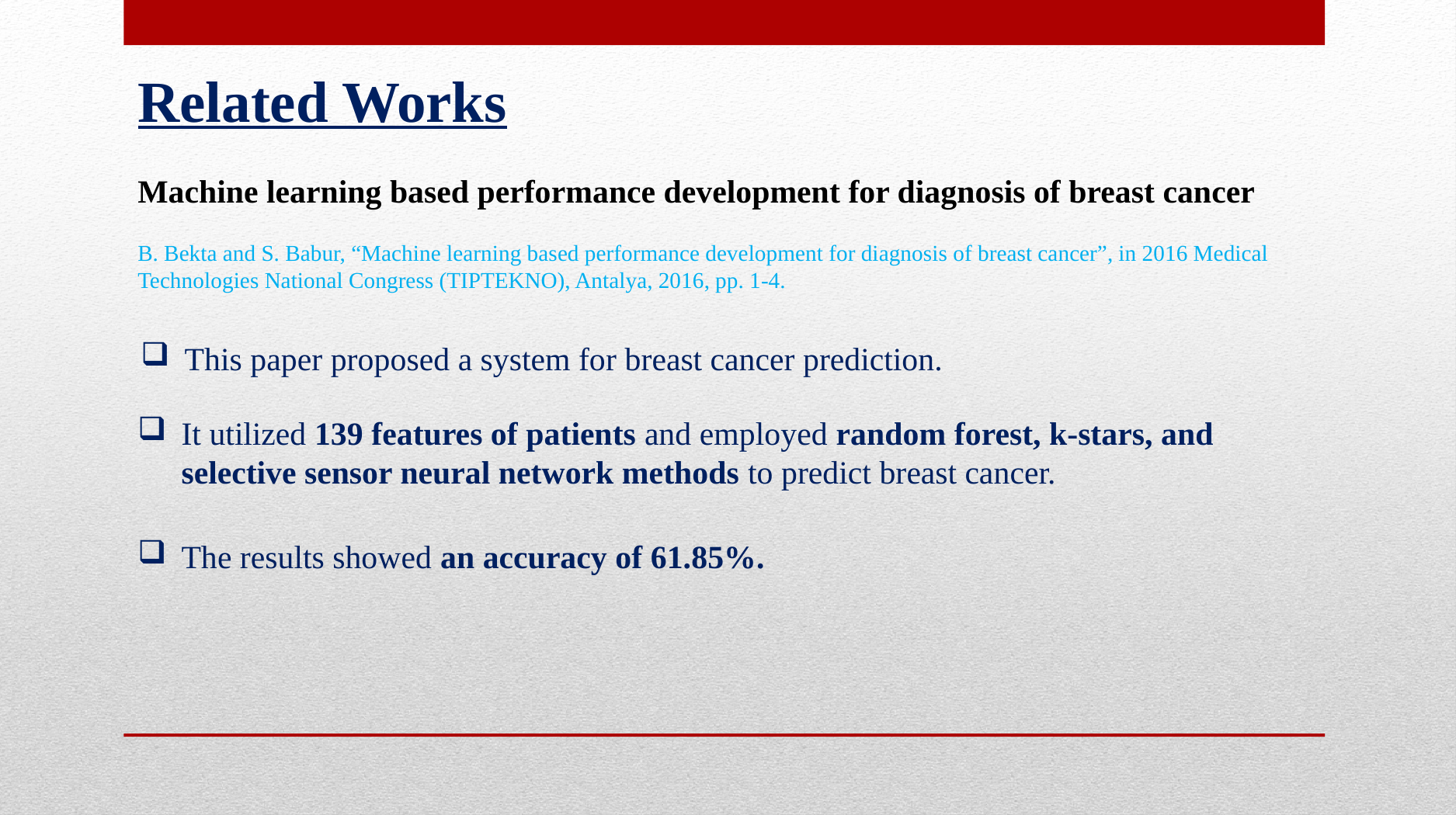

Related Works
Machine learning based performance development for diagnosis of breast cancer
B. Bekta and S. Babur, “Machine learning based performance development for diagnosis of breast cancer”, in 2016 Medical Technologies National Congress (TIPTEKNO), Antalya, 2016, pp. 1-4.
This paper proposed a system for breast cancer prediction.
It utilized 139 features of patients and employed random forest, k-stars, and selective sensor neural network methods to predict breast cancer.
The results showed an accuracy of 61.85%.